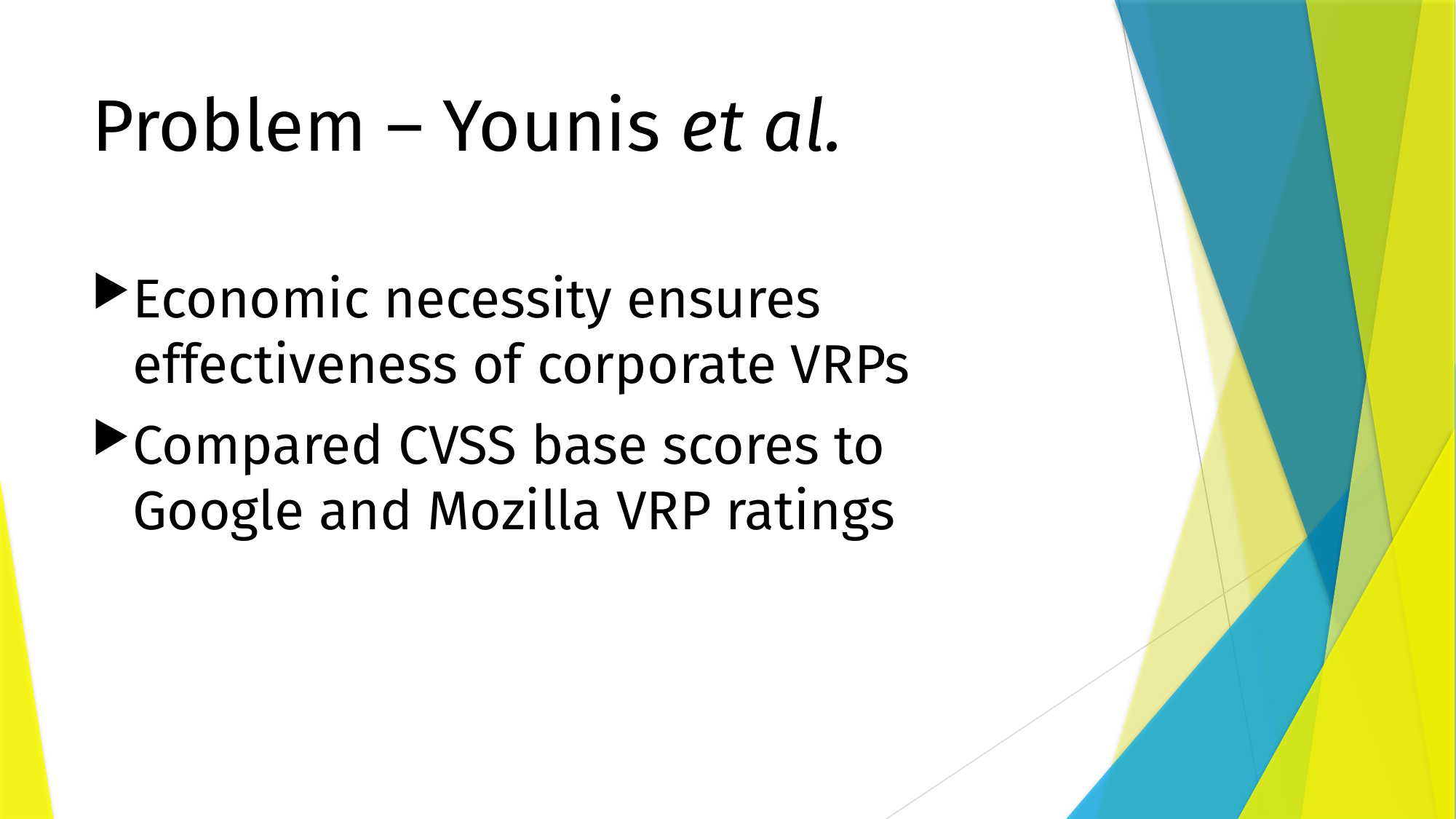

# Problem – Younis et al.
Economic necessity ensures effectiveness of corporate VRPs
Compared CVSS base scores to Google and Mozilla VRP ratings